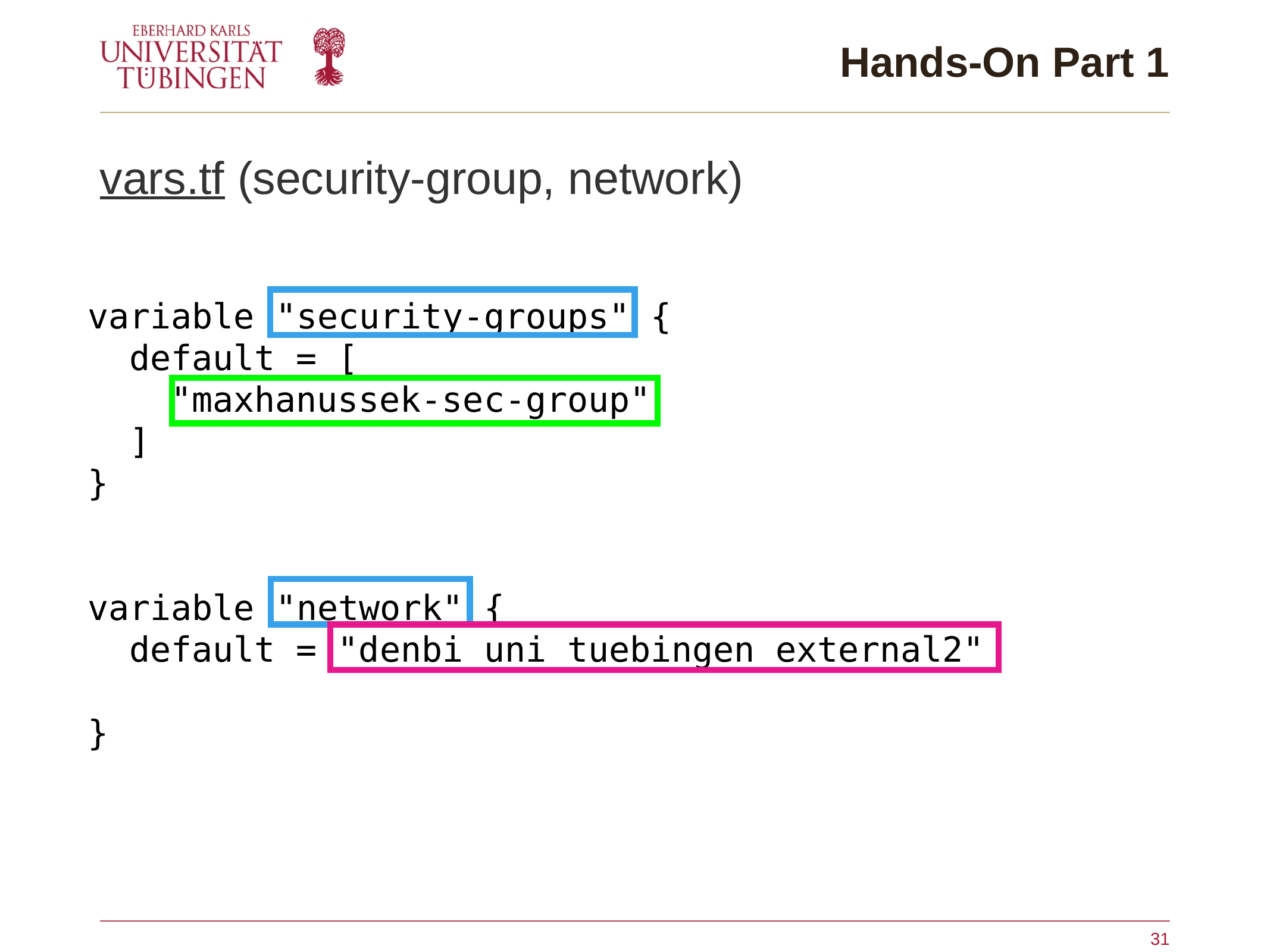

# Hands-On Part 1
vars.tf (security-group, network)
variable "security-groups" {
  default = [
    "maxhanussek-sec-group"
  ]
}

variable "network" {
  default = "denbi_uni_tuebingen_external2"

}

31